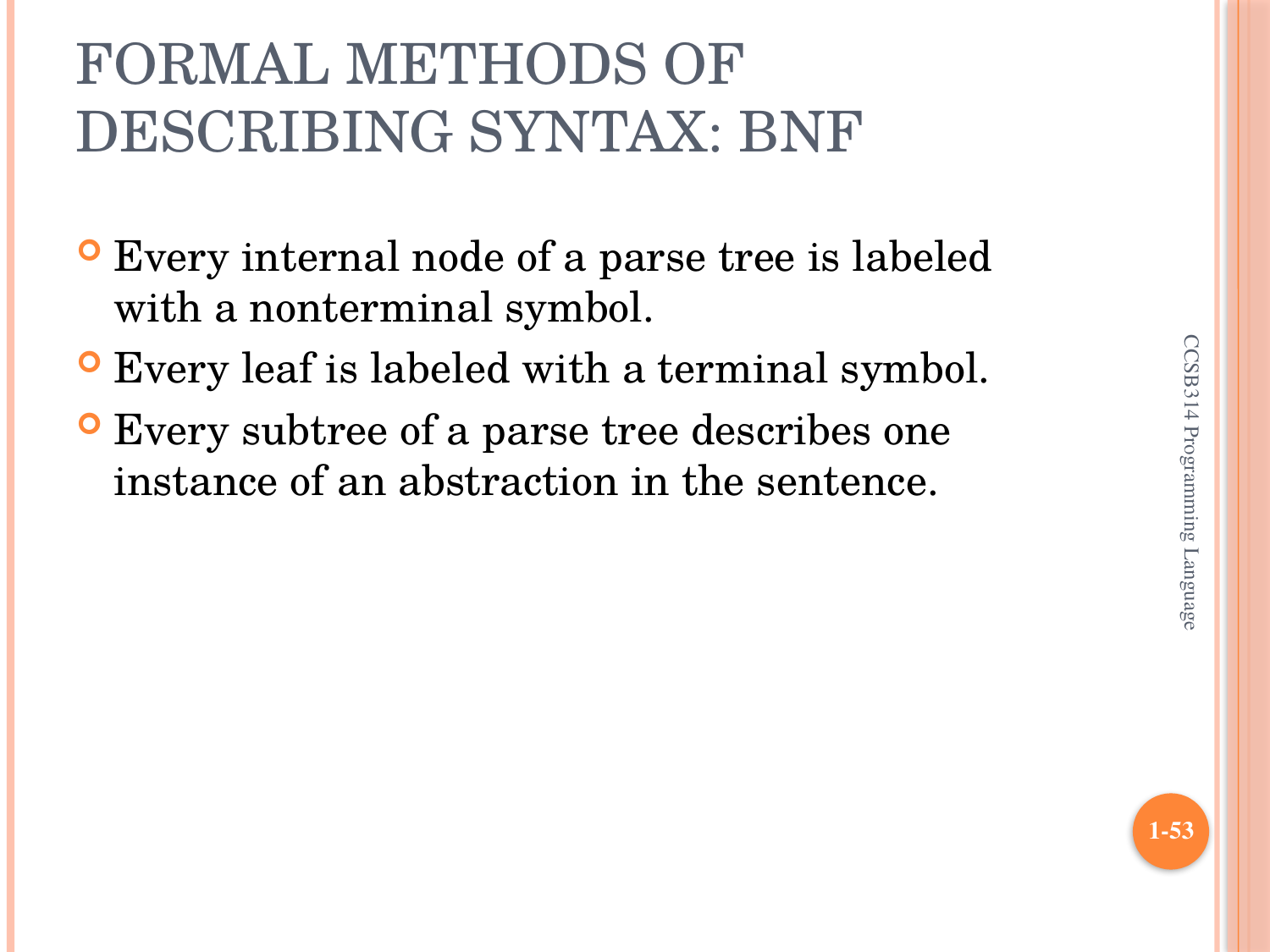

# Formal Methods of Describing Syntax: BNF
Every internal node of a parse tree is labeled with a nonterminal symbol.
Every leaf is labeled with a terminal symbol.
Every subtree of a parse tree describes one instance of an abstraction in the sentence.

CCSB314 Programming Language
1-53